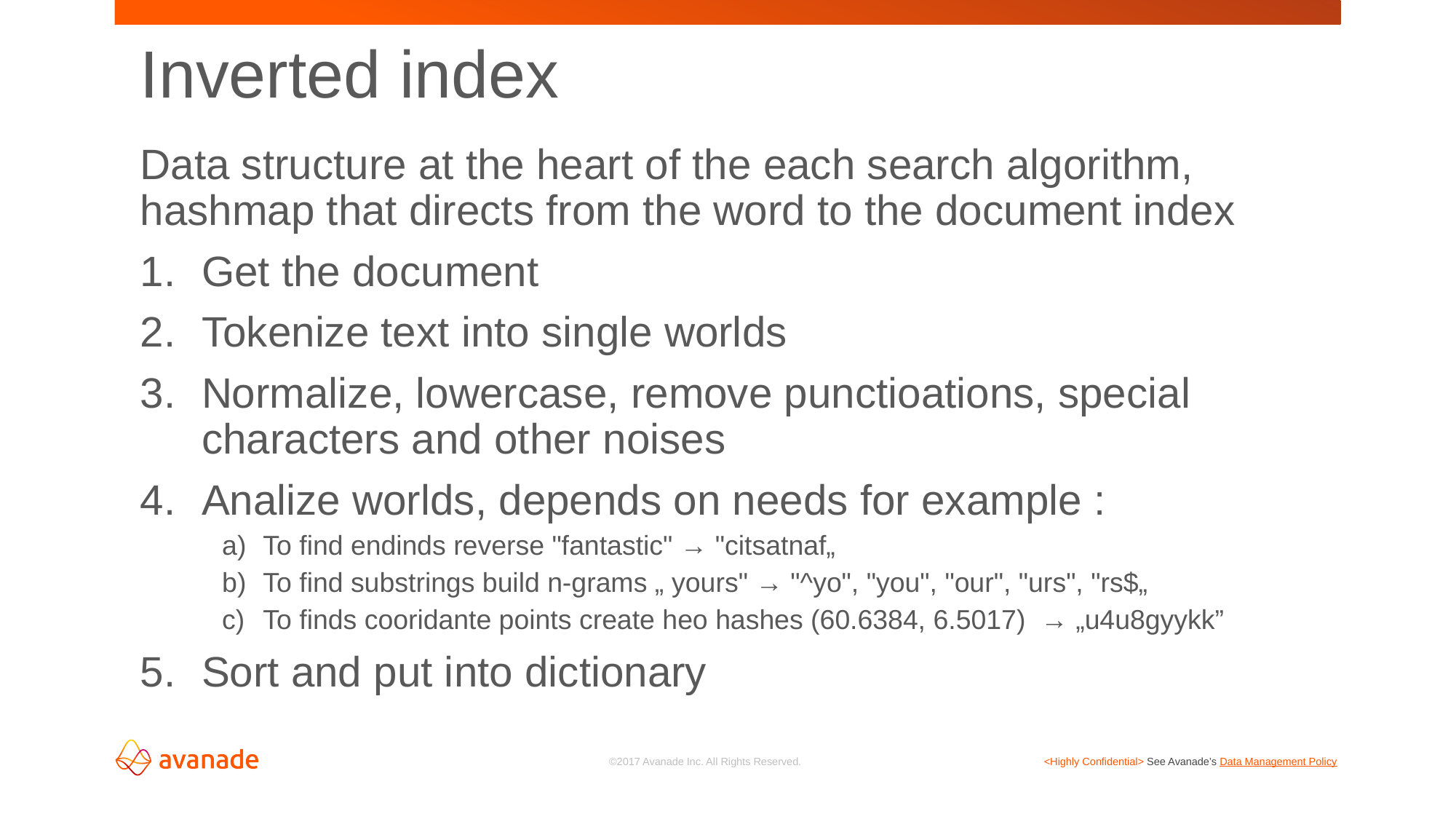

Inverted index
Data structure at the heart of the each search algorithm, hashmap that directs from the word to the document index
Get the document
Tokenize text into single worlds
Normalize, lowercase, remove punctioations, special characters and other noises
Analize worlds, depends on needs for example :
To find endinds reverse "fantastic" → "citsatnaf„
To find substrings build n-grams „ yours" → "^yo", "you", "our", "urs", "rs$„
To finds cooridante points create heo hashes (60.6384, 6.5017)  → „u4u8gyykk”
Sort and put into dictionary